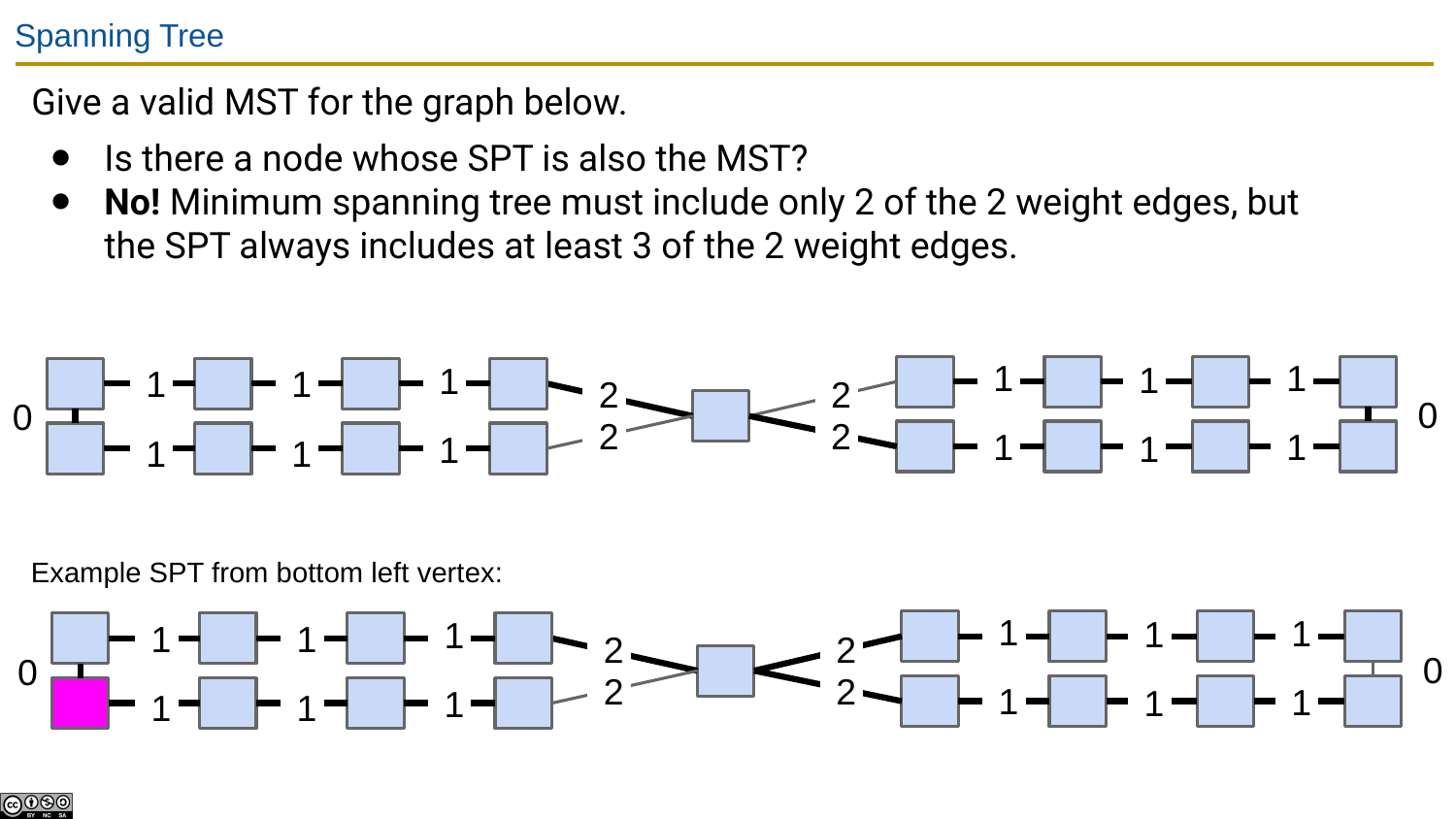

# Spanning Tree
Give a valid MST for the graph below.
Is there a node whose SPT is also the MST?
No! Minimum spanning tree must include only 2 of the 2 weight edges, but the SPT always includes at least 3 of the 2 weight edges.

1
1
1

1
1
1
2
2

0
0
2
2

1
1
1
1
1
1
Example SPT from bottom left vertex:

1
1
1

1
1
1
2
2

0
0
2
2

1
1
1
1
1
1